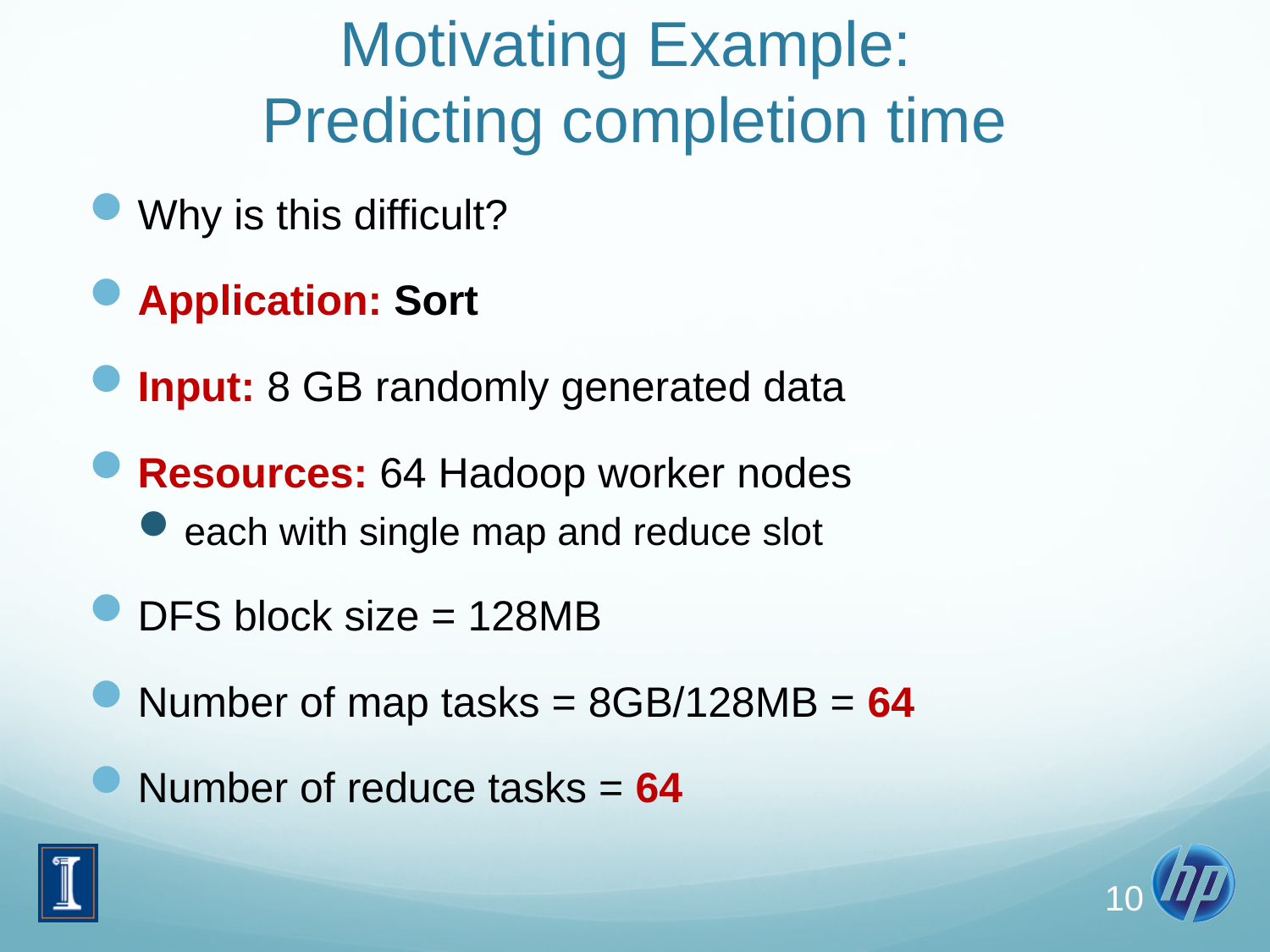

# Motivating Example: Predicting completion time
Why is this difficult?
Application: Sort
Input: 8 GB randomly generated data
Resources: 64 Hadoop worker nodes
each with single map and reduce slot
DFS block size = 128MB
Number of map tasks = 8GB/128MB = 64
Number of reduce tasks = 64

10